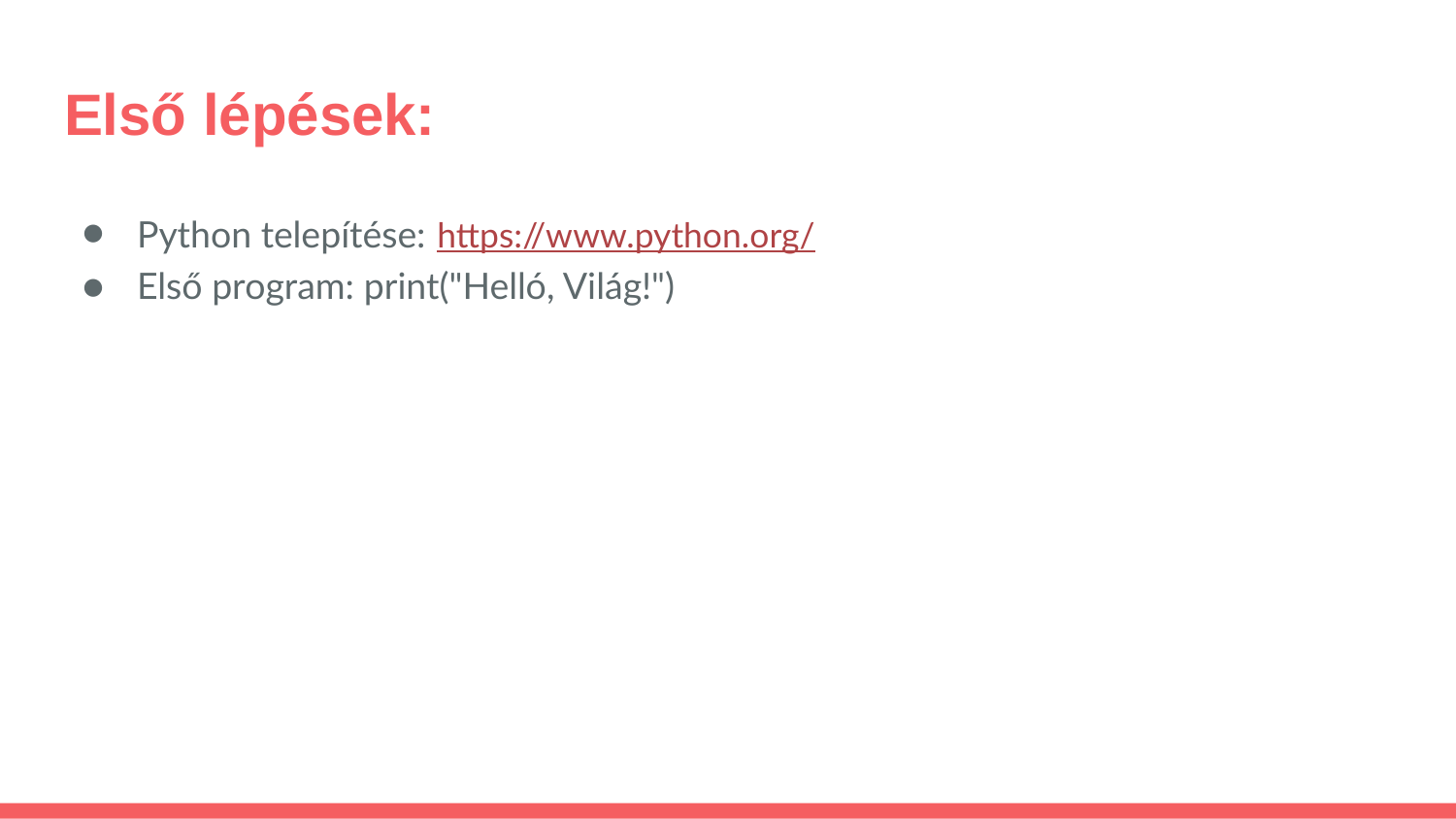

# Első lépések:
Python telepítése: https://www.python.org/
Első program: print("Helló, Világ!")